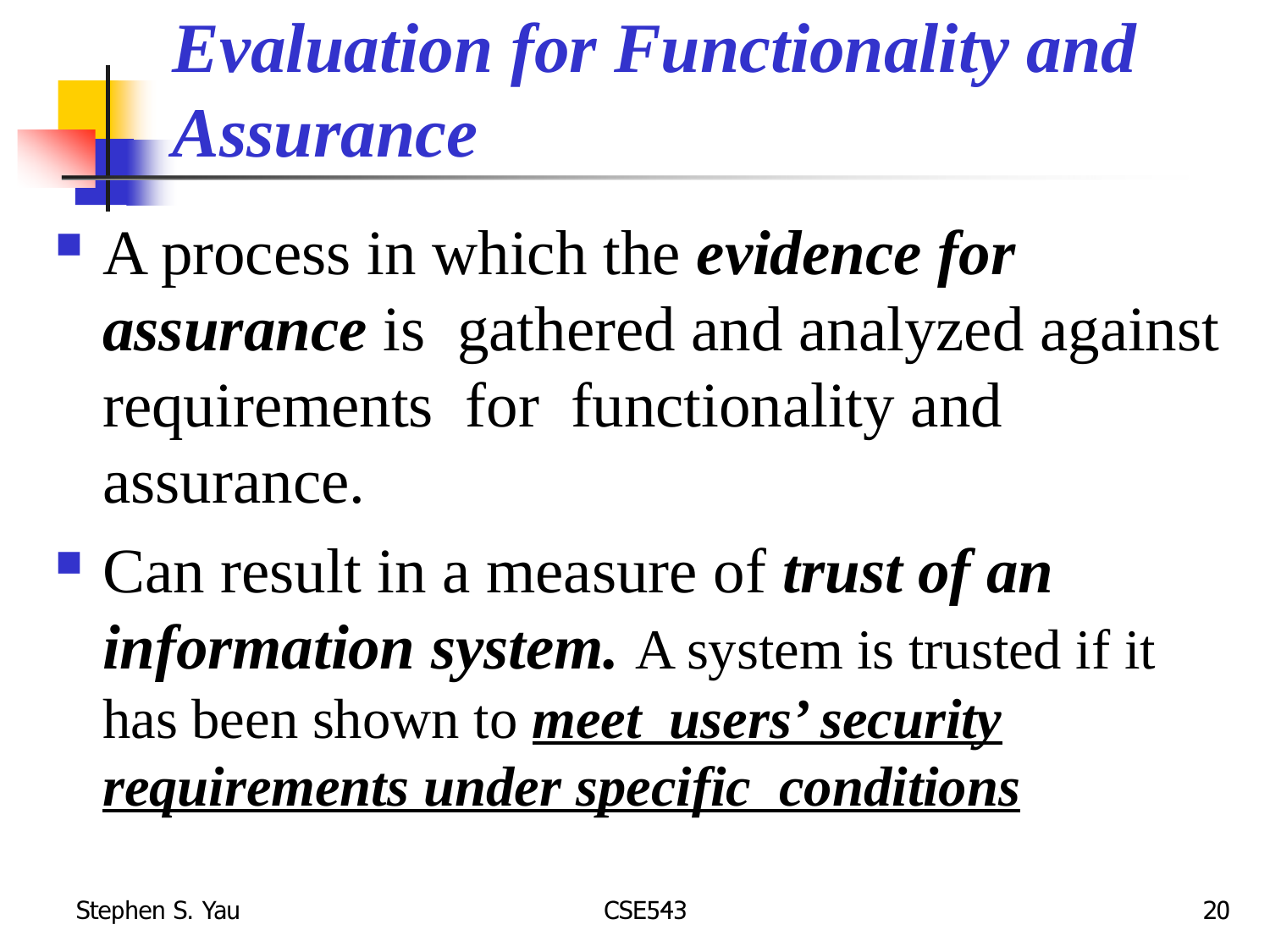

# Evaluation for Functionality and Assurance
A process in which the evidence for assurance is  gathered and analyzed against requirements  for  functionality and assurance.
Can result in a measure of trust of an information system. A system is trusted if it has been shown to meet  users’ security requirements under specific  conditions
CSE543
20
Stephen S. Yau